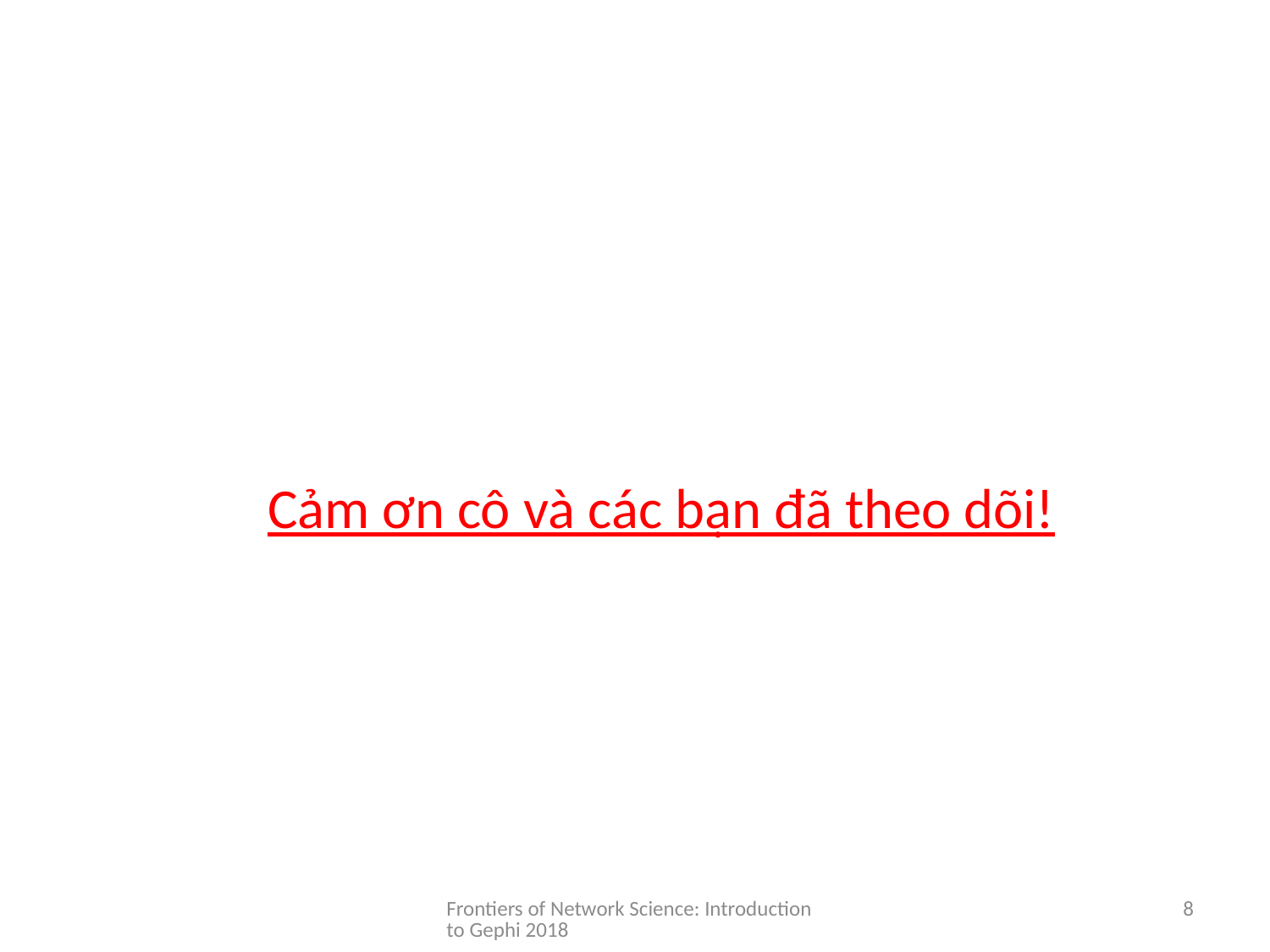

Cảm ơn cô và các bạn đã theo dõi!
Frontiers of Network Science: Introduction to Gephi 2018
8